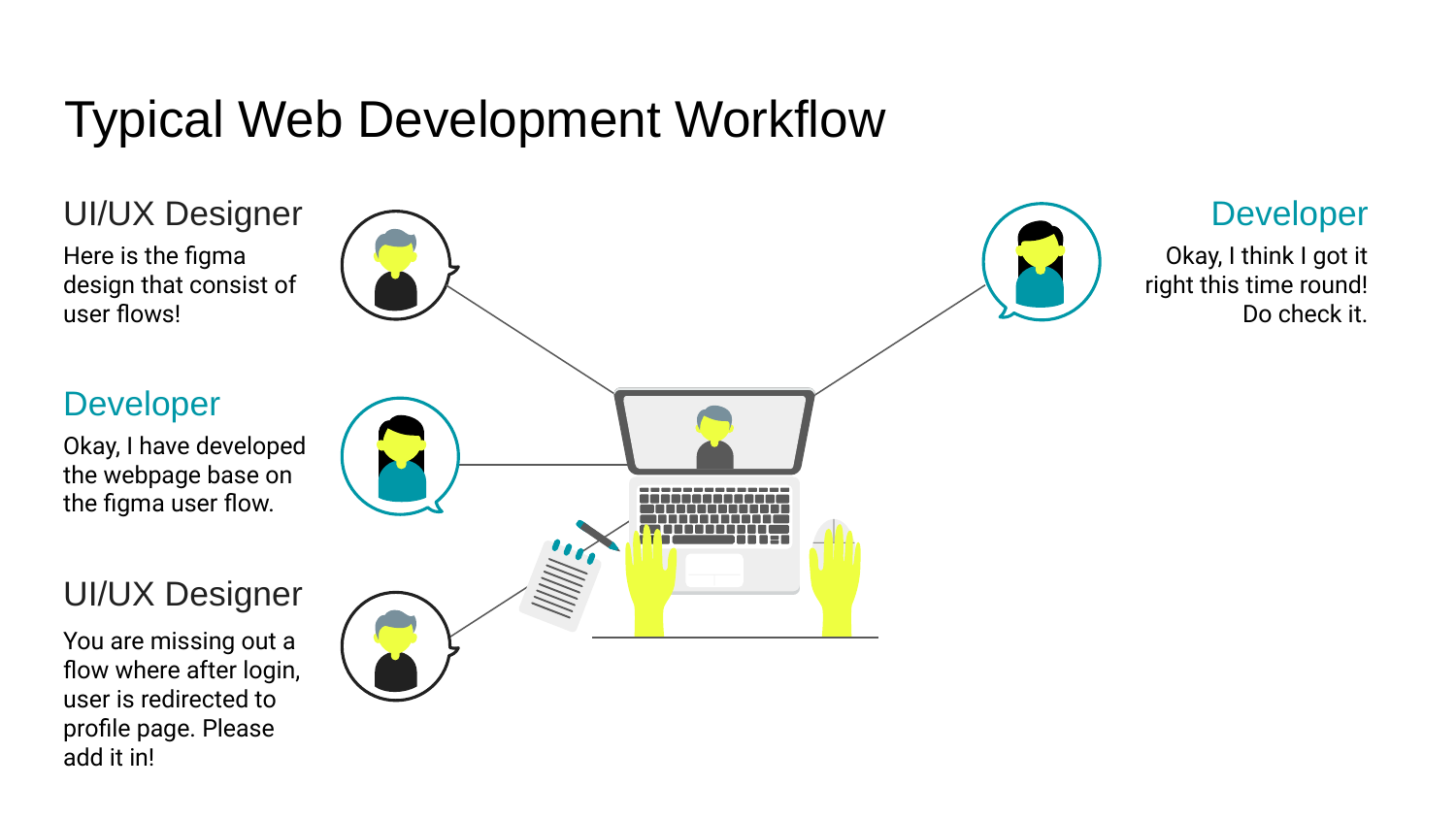

# Typical Web Development Workflow
UI/UX Designer
Here is the figma design that consist of user flows!
Developer
Okay, I think I got it right this time round! Do check it.

Developer
Okay, I have developed the webpage base on the figma user flow.

UI/UX Designer
You are missing out a flow where after login, user is redirected to profile page. Please add it in!